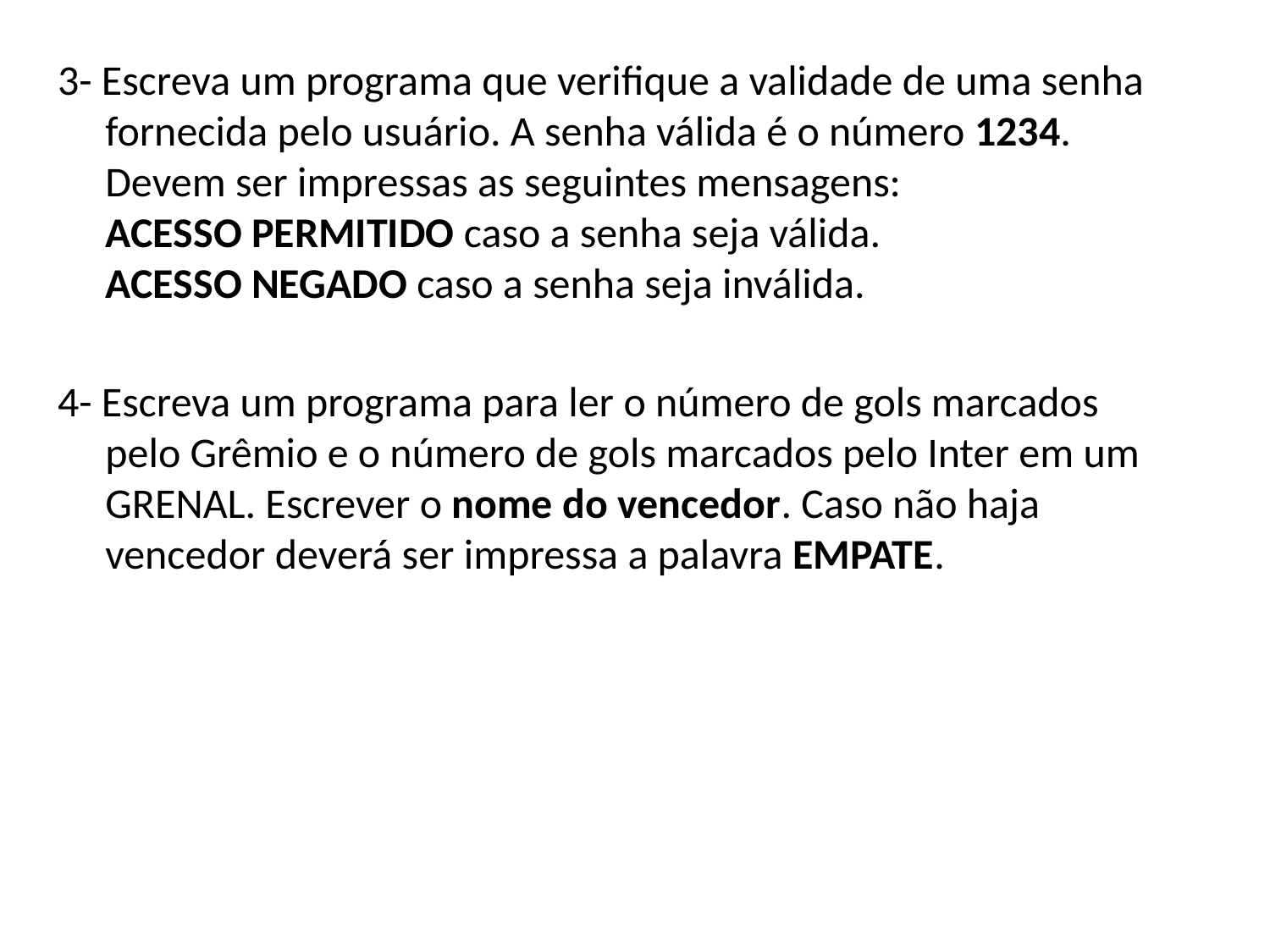

3- Escreva um programa que verifique a validade de uma senha fornecida pelo usuário. A senha válida é o número 1234. Devem ser impressas as seguintes mensagens: 
ACESSO PERMITIDO caso a senha seja válida.
ACESSO NEGADO caso a senha seja inválida.

4- Escreva um programa para ler o número de gols marcados pelo Grêmio e o número de gols marcados pelo Inter em um GRENAL. Escrever o nome do vencedor. Caso não haja vencedor deverá ser impressa a palavra EMPATE.